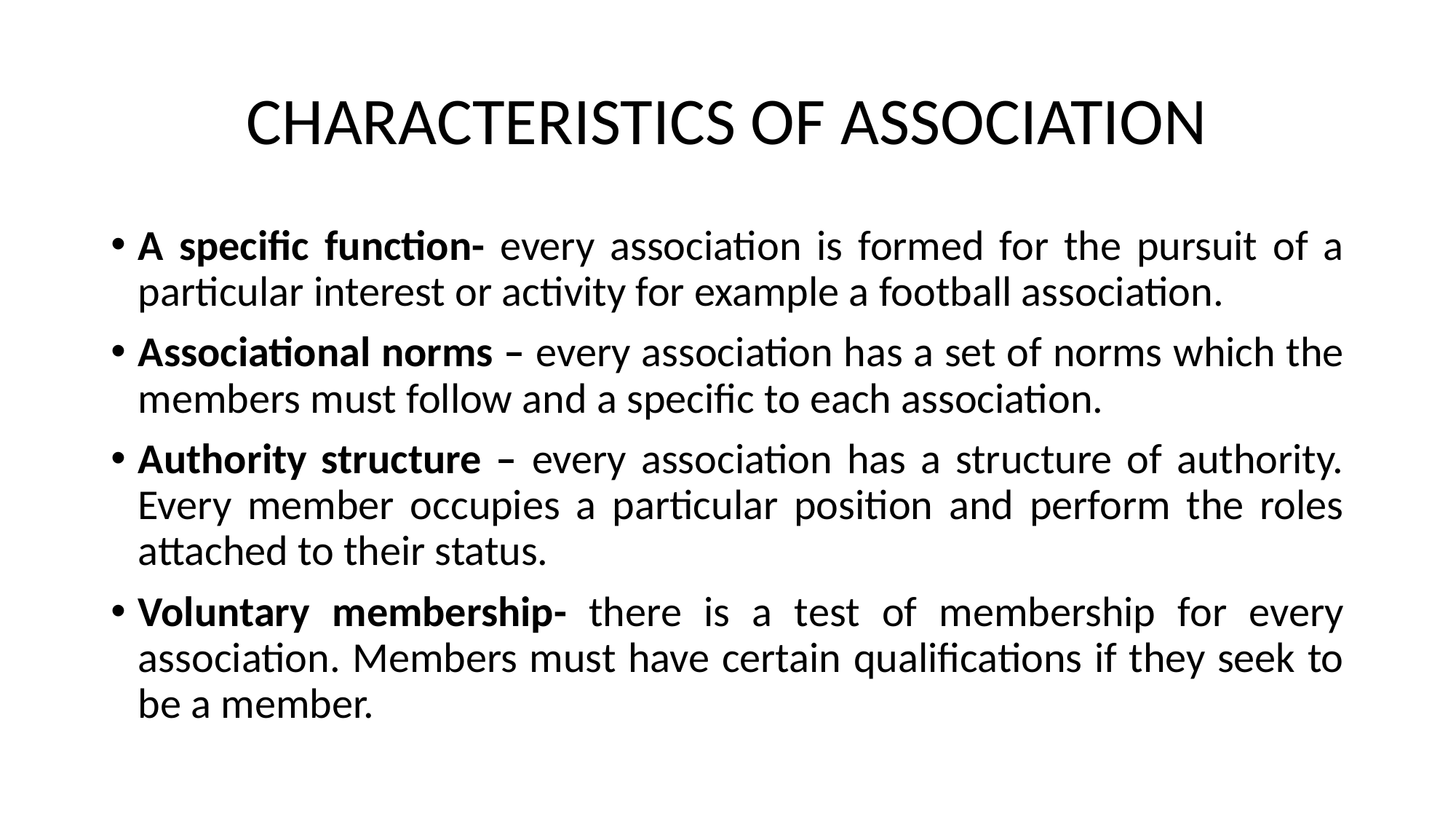

# CHARACTERISTICS OF ASSOCIATION
A specific function- every association is formed for the pursuit of a particular interest or activity for example a football association.
Associational norms – every association has a set of norms which the members must follow and a specific to each association.
Authority structure – every association has a structure of authority. Every member occupies a particular position and perform the roles attached to their status.
Voluntary membership- there is a test of membership for every association. Members must have certain qualifications if they seek to be a member.